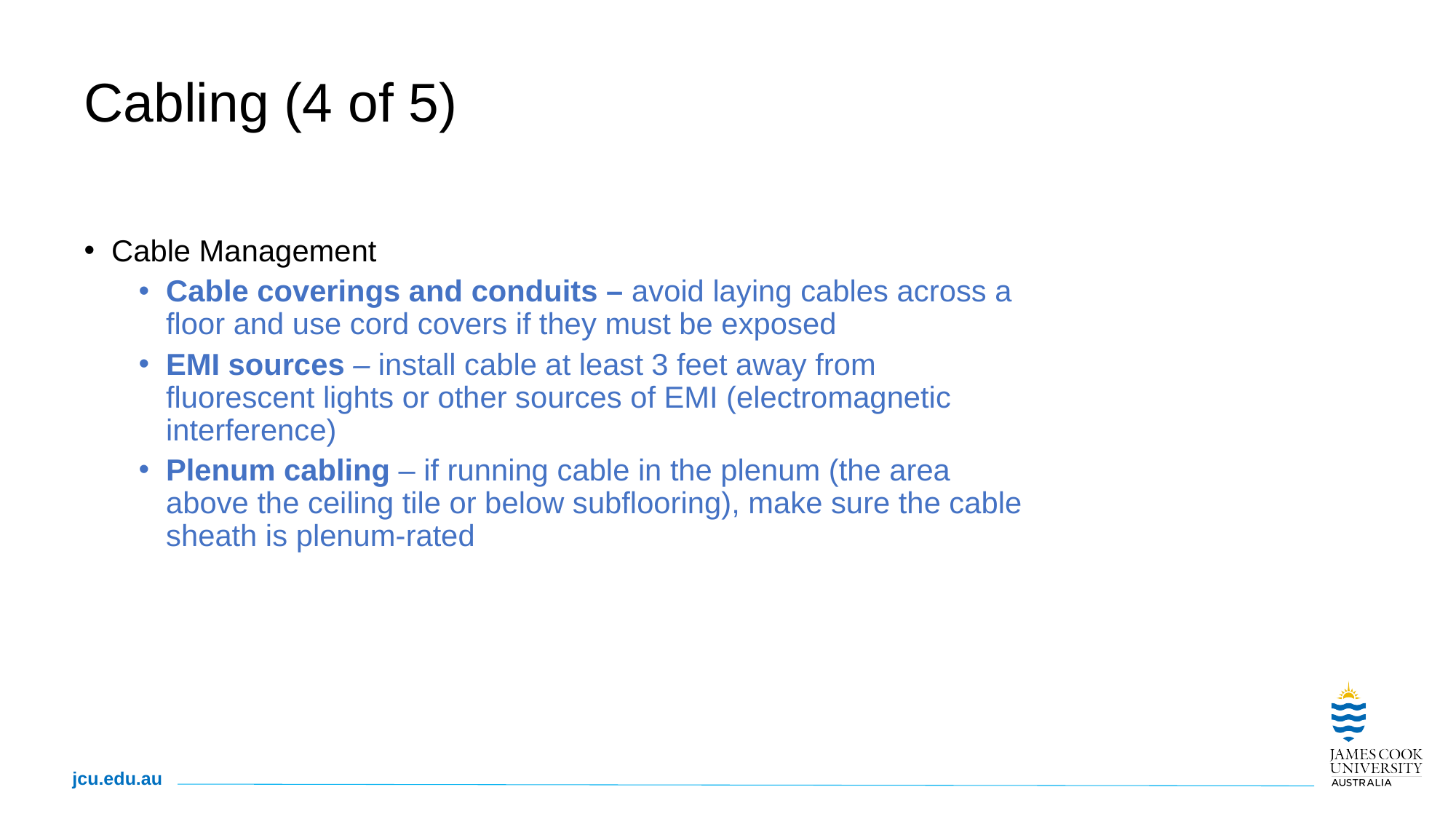

# Cabling (4 of 5)
Cable Management
Cable coverings and conduits – avoid laying cables across a floor and use cord covers if they must be exposed
EMI sources – install cable at least 3 feet away from fluorescent lights or other sources of EMI (electromagnetic interference)
Plenum cabling – if running cable in the plenum (the area above the ceiling tile or below subflooring), make sure the cable sheath is plenum-rated